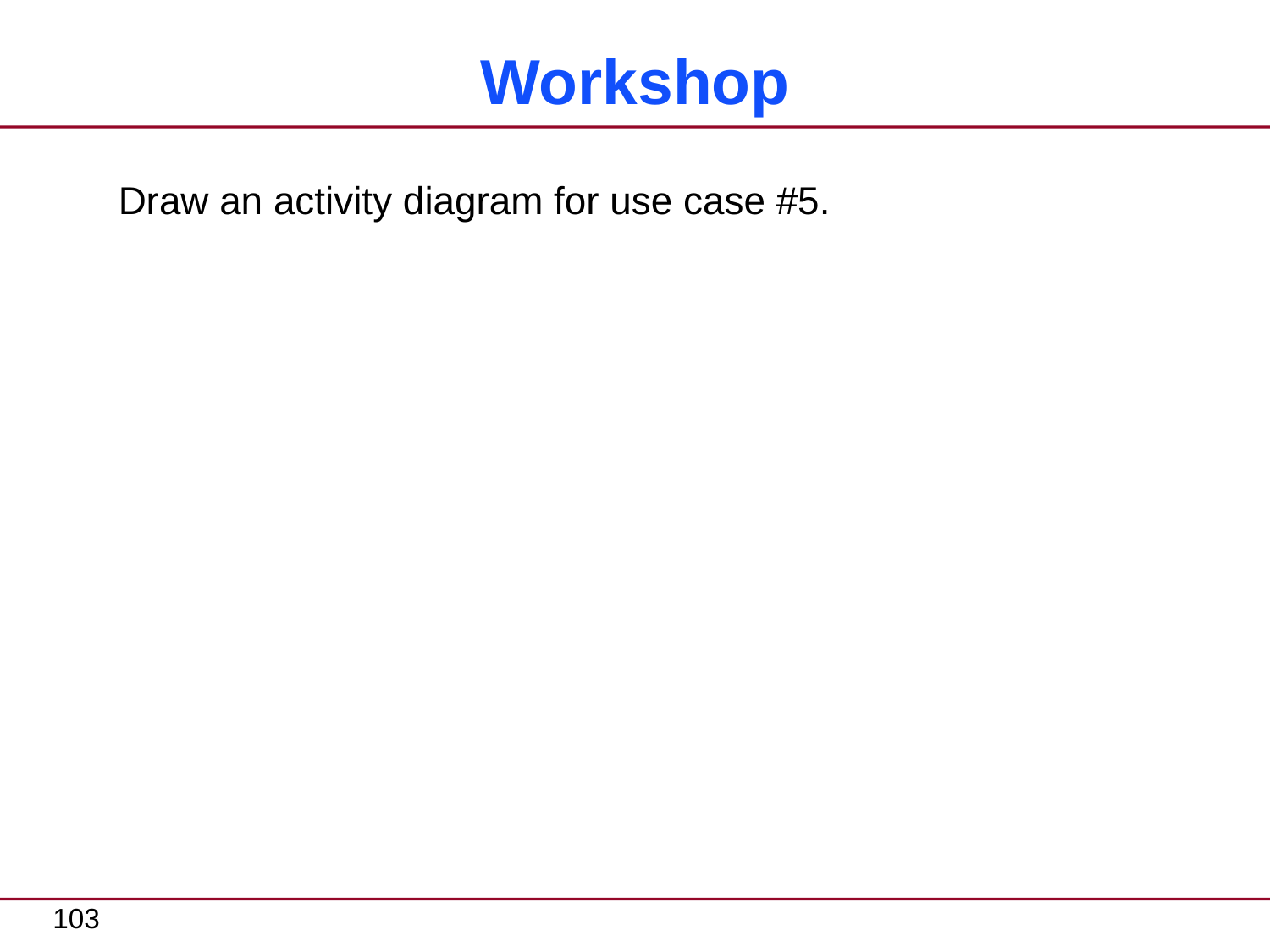

# Workshop
Draw an activity diagram for use case #5.